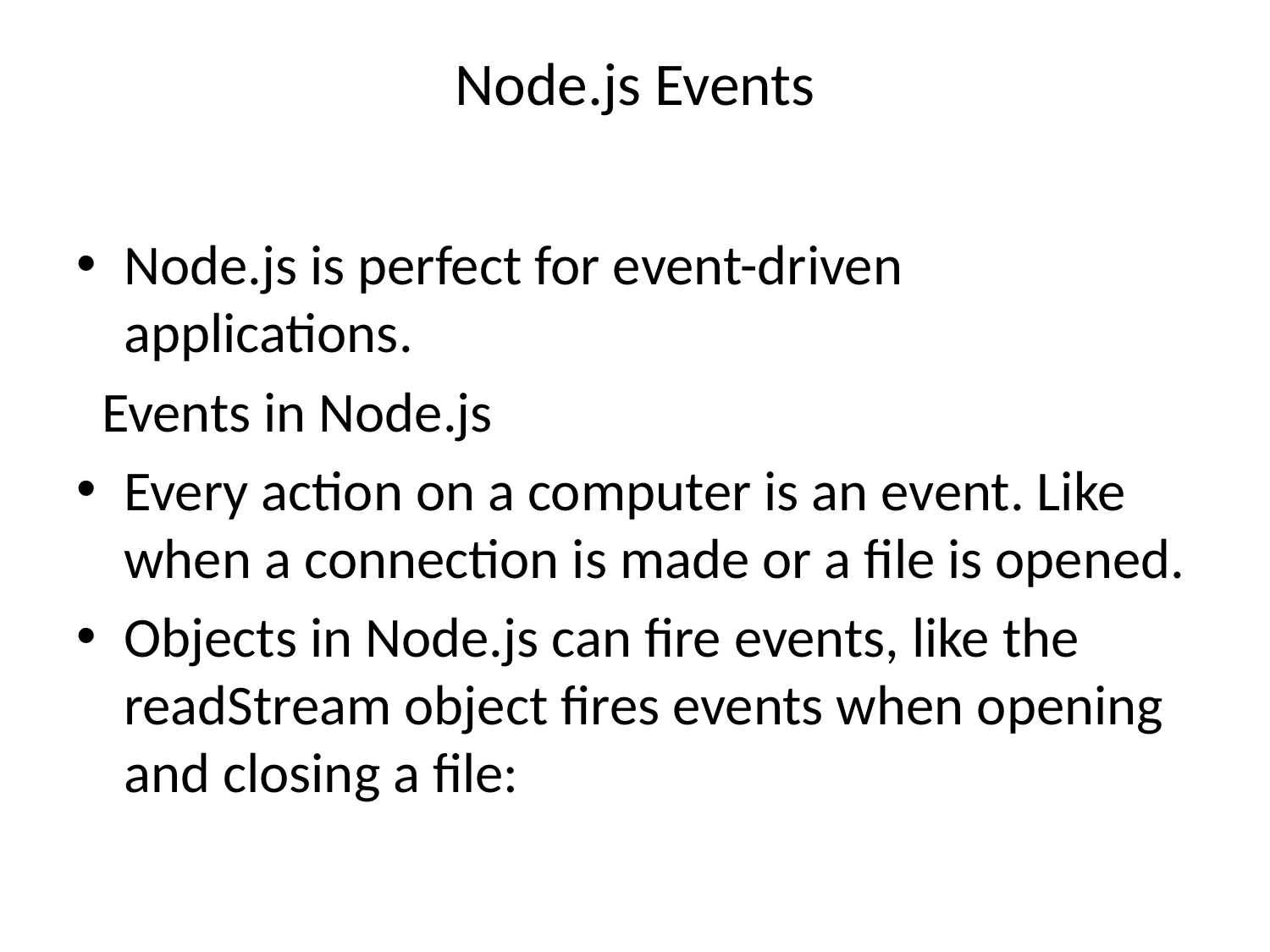

# Node.js Events
Node.js is perfect for event-driven applications.
  Events in Node.js
Every action on a computer is an event. Like when a connection is made or a file is opened.
Objects in Node.js can fire events, like the readStream object fires events when opening and closing a file: